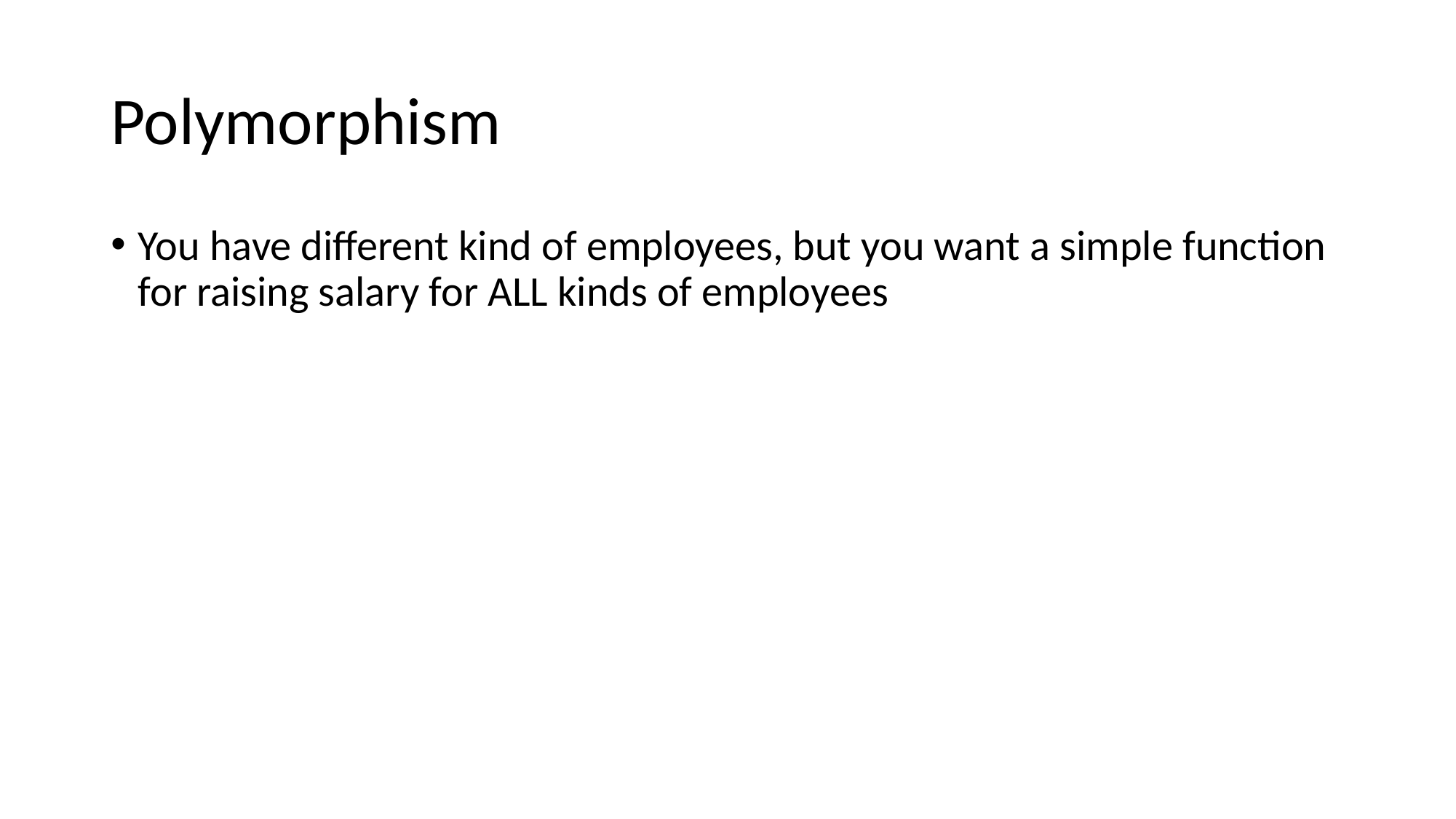

# Polymorphism
You have different kind of employees, but you want a simple function for raising salary for ALL kinds of employees